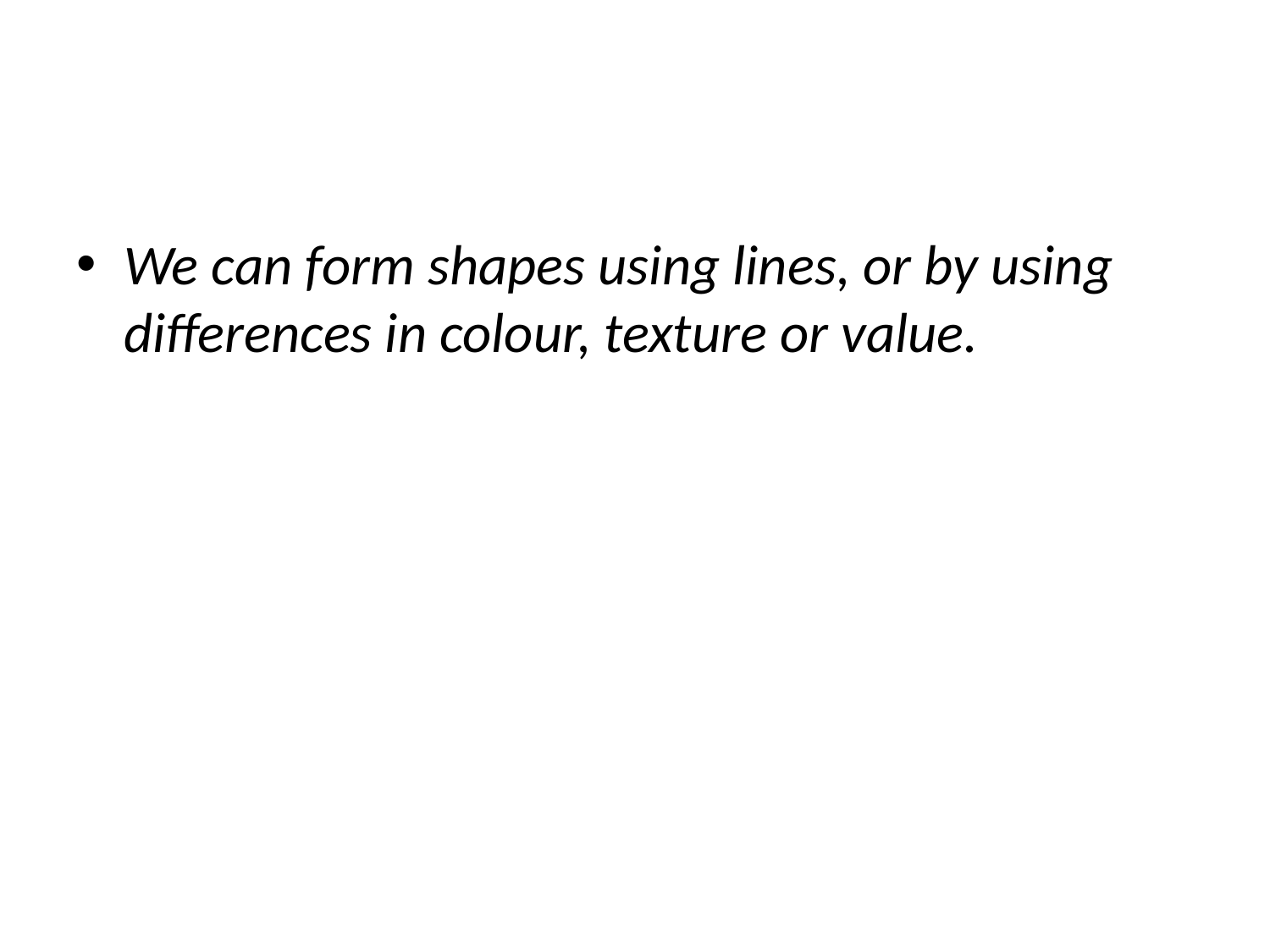

#
We can form shapes using lines, or by using differences in colour, texture or value.